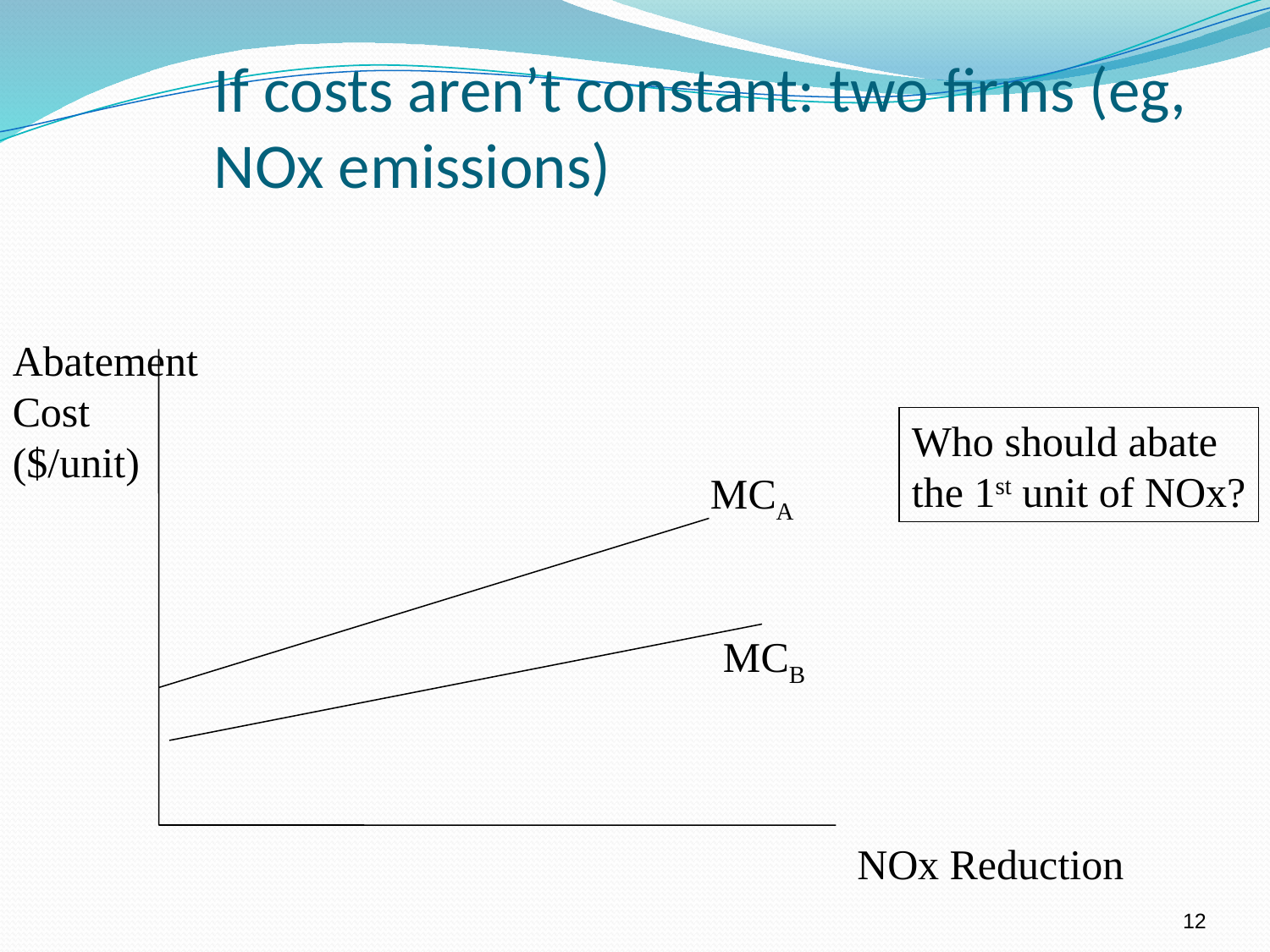

# If costs aren’t constant: two firms (eg, NOx emissions)
Abatement
Cost
($/unit)

Who should abate
the 1st unit of NOx?
MCA

MCB

NOx Reduction
12